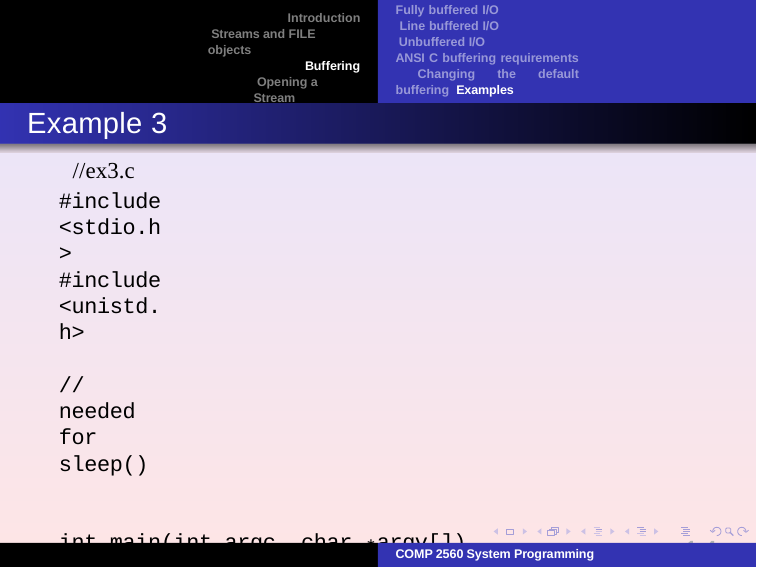

Fully buffered I/O  Line buffered I/O  Unbuffered I/O
ANSI C buffering requirements  Changing the default buffering  Examples
Introduction  Streams and FILE objects
Buffering  Opening a Stream
Reading and writing a stream

Example 3
     //ex3.c
#include <stdio.h>
#include <unistd.h>	// needed for sleep()
int main(int argc, char *argv[]){  while(1){
printf("Hello, program is runing right now");  sleep(1);
}
}

14

COMP 2560 System Programming